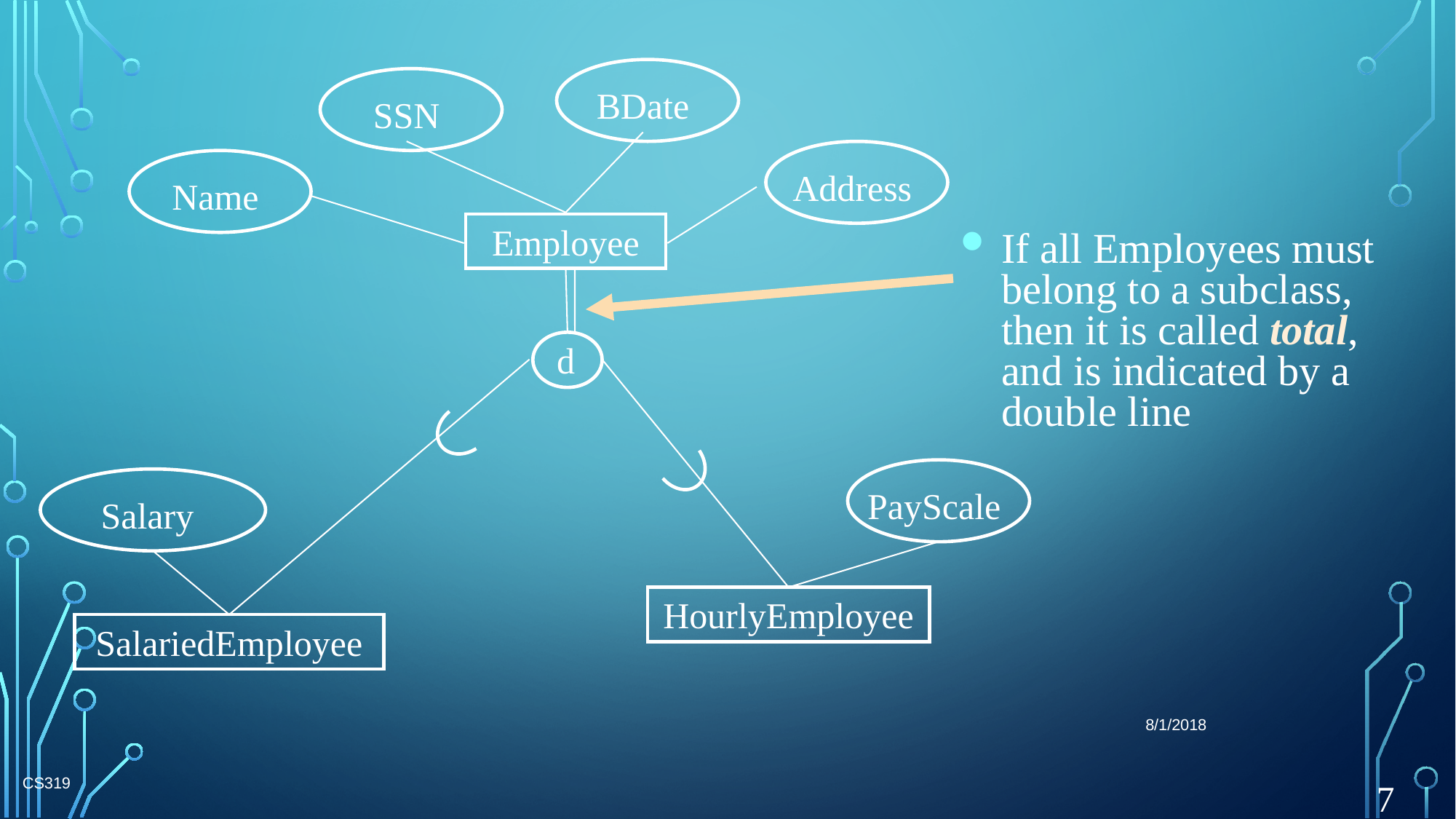

8/1/2018

BDate

SSN

Address

Name
Employee
d

If all Employees must belong to a subclass, then it is called total, and is indicated by a double line

PayScale

Salary
HourlyEmployee
SalariedEmployee
CS319
7